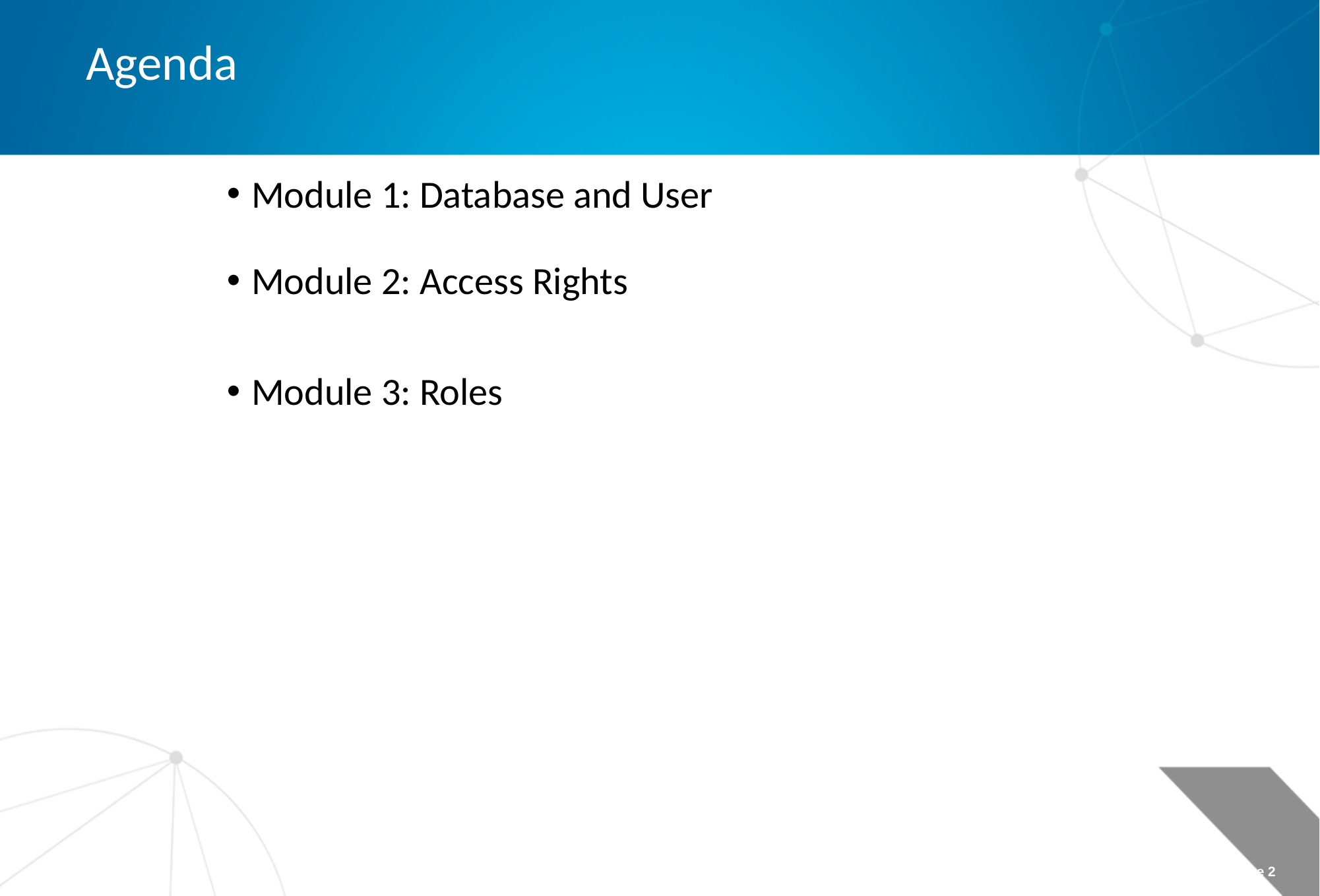

# Agenda
Module 1: Database and User

Module 2: Access Rights

Module 3: Roles

Page 2